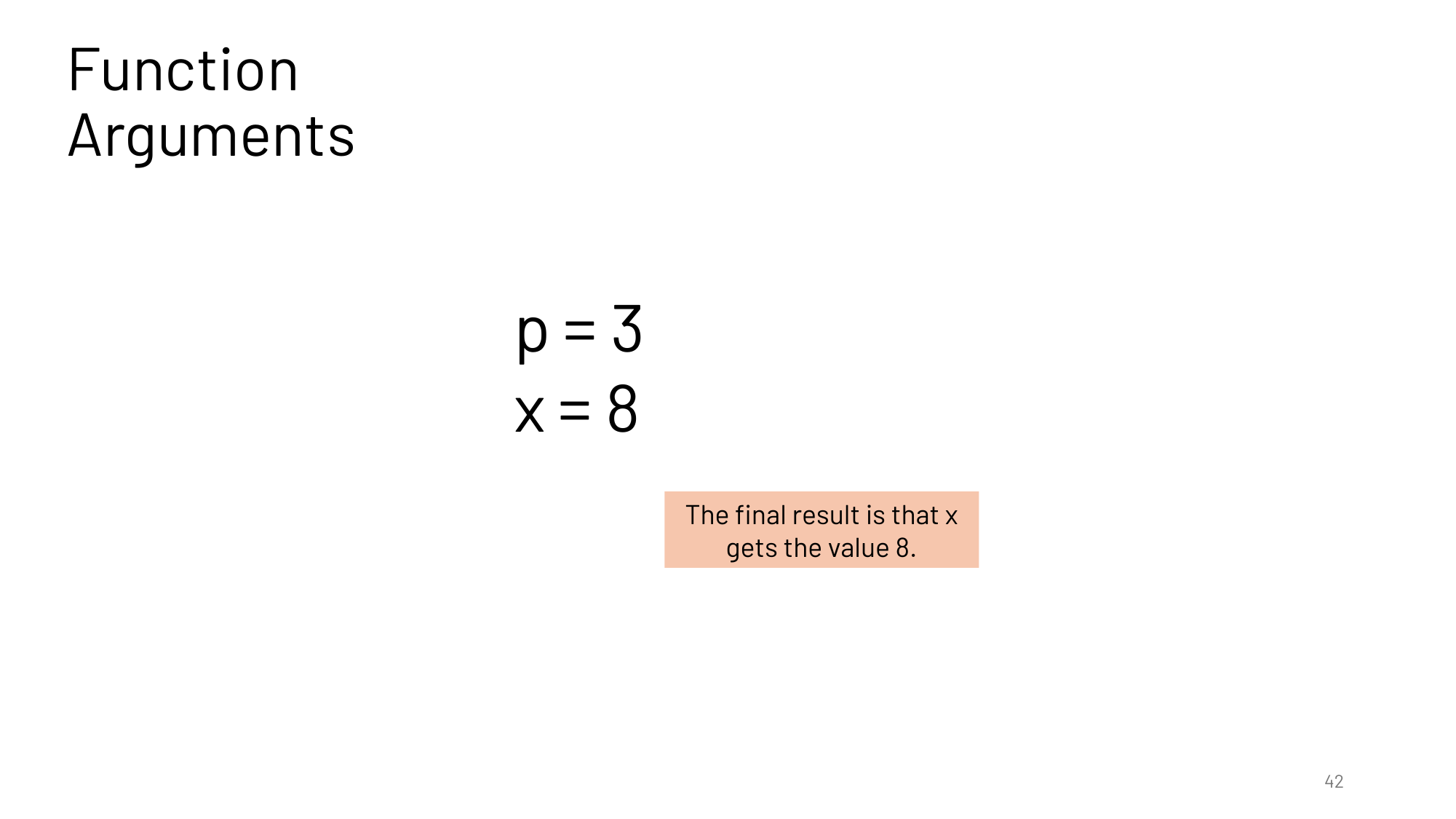

# Function Arguments
p = 3
x = 8
The final result is that x gets the value 8.
42